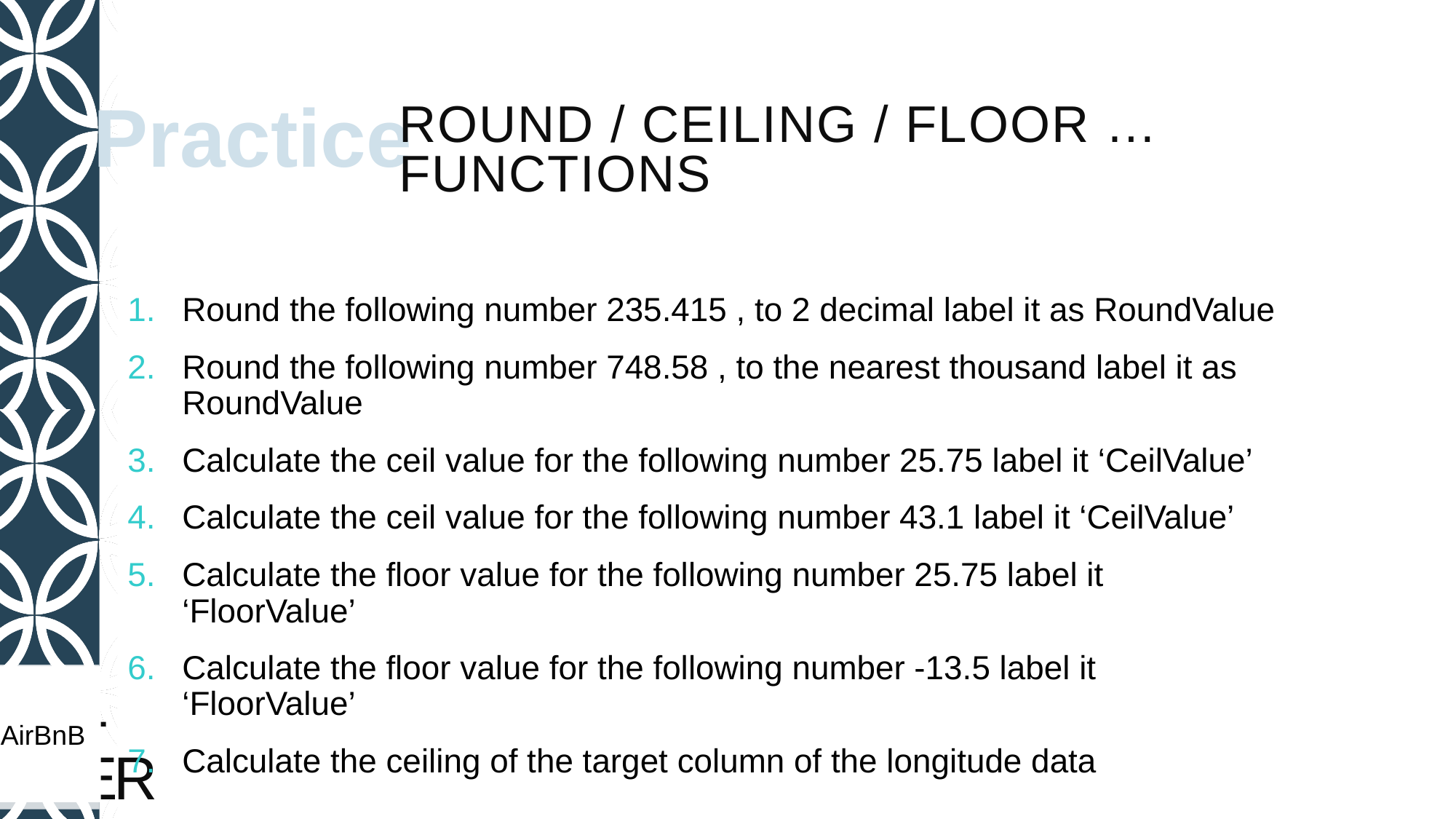

# Round / Ceiling / Floor … functions

Round the following number 235.415 , to 2 decimal label it as RoundValue
Round the following number 748.58 , to the nearest thousand label it as RoundValue
Calculate the ceil value for the following number 25.75 label it ‘CeilValue’
Calculate the ceil value for the following number 43.1 label it ‘CeilValue’
Calculate the floor value for the following number 25.75 label it ‘FloorValue’
Calculate the floor value for the following number -13.5 label it ‘FloorValue’
Calculate the ceiling of the target column of the longitude data
AirBnB